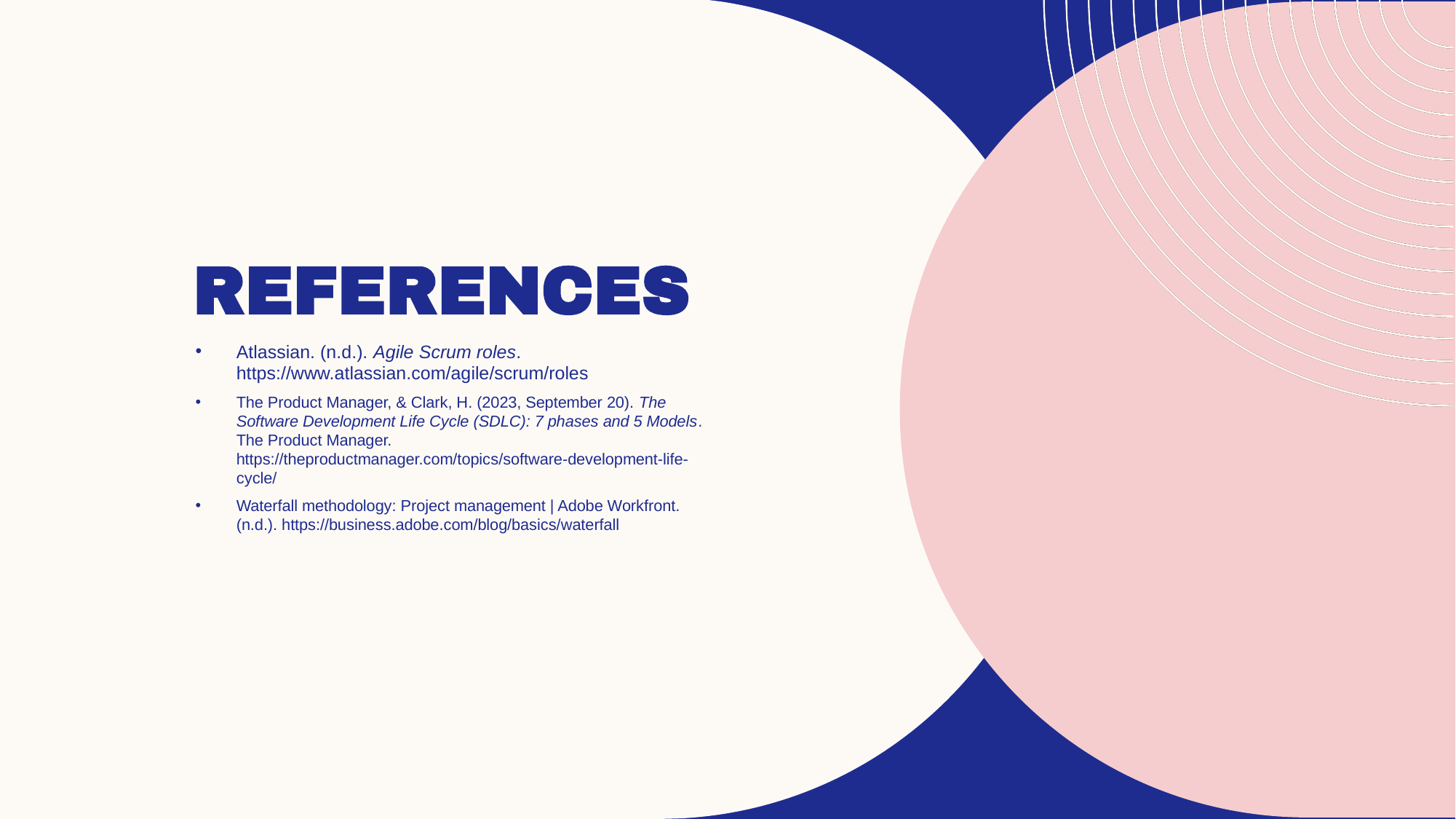

# References
Atlassian. (n.d.). Agile Scrum roles. https://www.atlassian.com/agile/scrum/roles
The Product Manager, & Clark, H. (2023, September 20). The Software Development Life Cycle (SDLC): 7 phases and 5 Models. The Product Manager. https://theproductmanager.com/topics/software-development-life-cycle/
Waterfall methodology: Project management | Adobe Workfront. (n.d.). https://business.adobe.com/blog/basics/waterfall